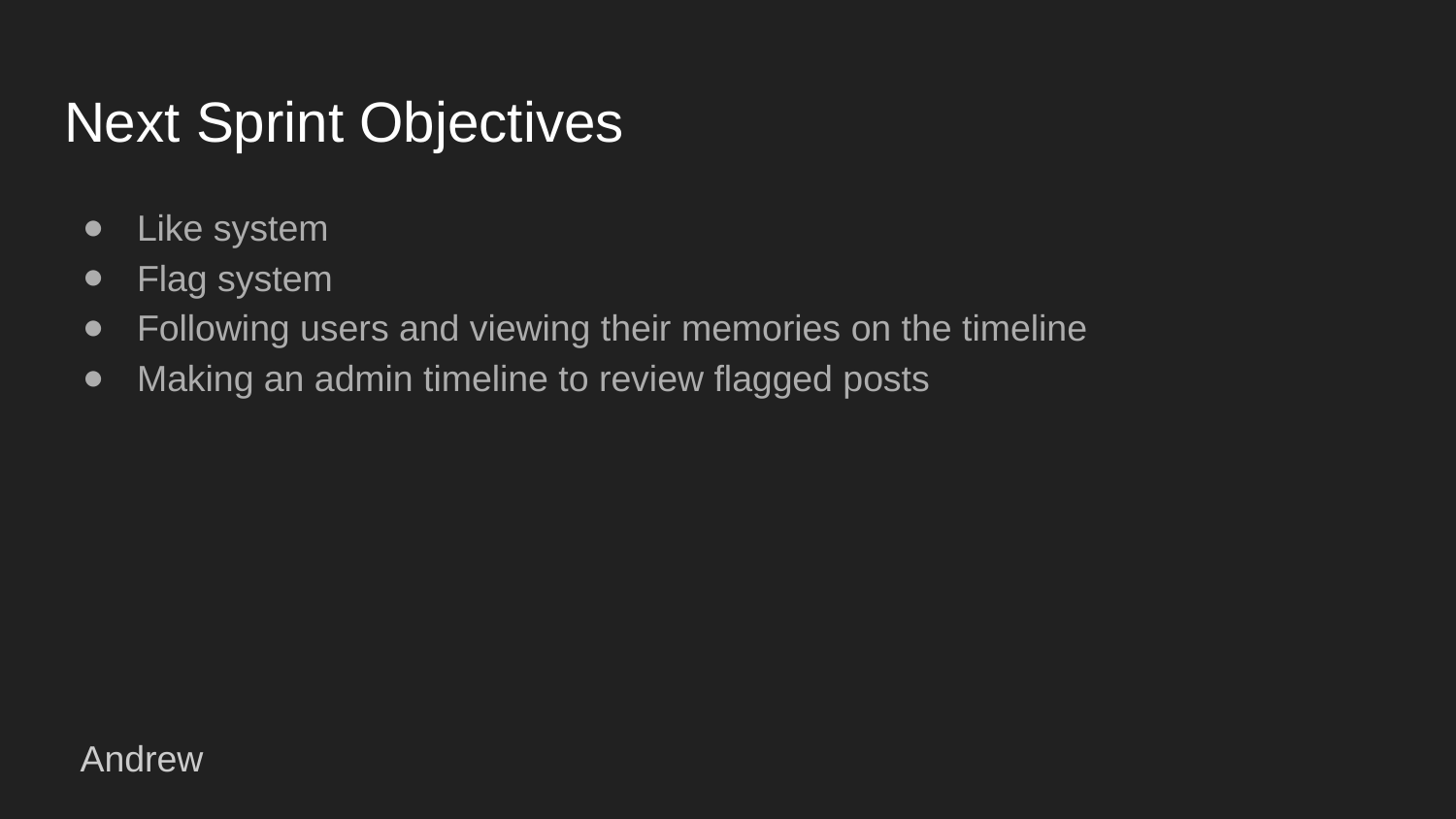

# Next Sprint Objectives
Like system
Flag system
Following users and viewing their memories on the timeline
Making an admin timeline to review flagged posts

Andrew